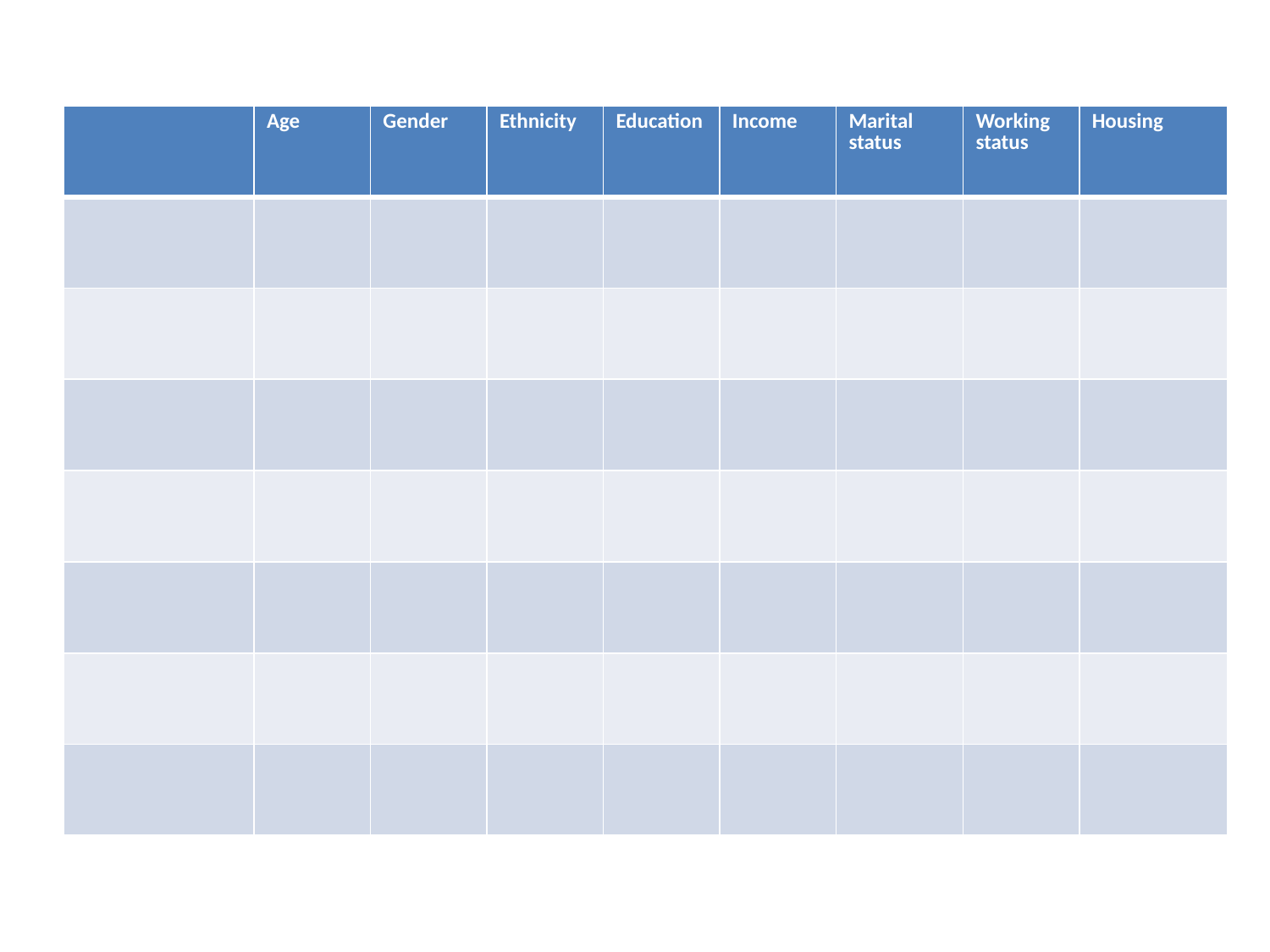

|  | Age | Gender | Ethnicity | Education | Income | Marital status | Working status | Housing |
| --- | --- | --- | --- | --- | --- | --- | --- | --- |
|  |  |  |  |  |  |  |  |  |
|  |  |  |  |  |  |  |  |  |
|  |  |  |  |  |  |  |  |  |
|  |  |  |  |  |  |  |  |  |
|  |  |  |  |  |  |  |  |  |
|  |  |  |  |  |  |  |  |  |
|  |  |  |  |  |  |  |  |  |